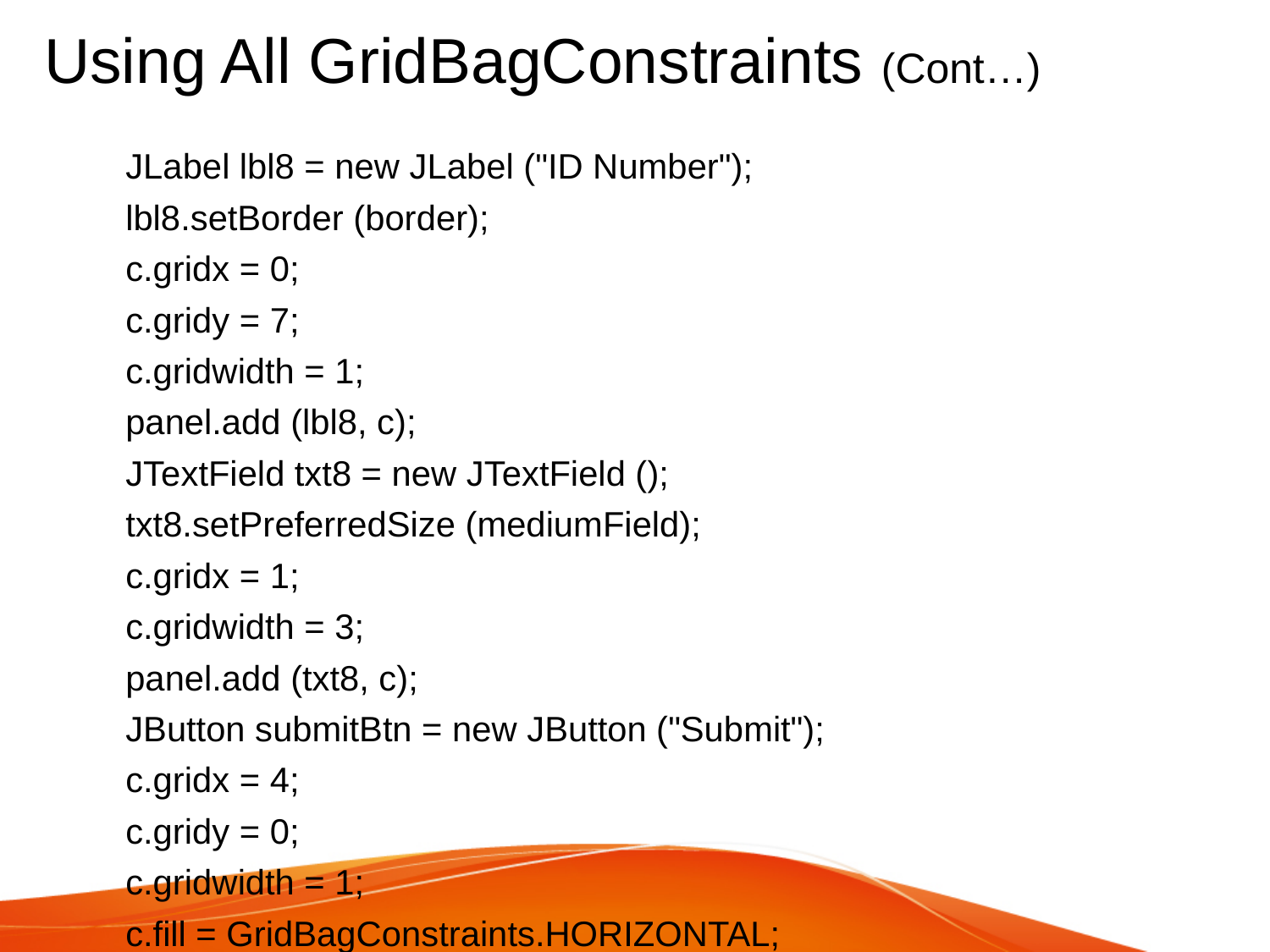

# Using All GridBagConstraints (Cont…)
    JLabel lbl8 = new JLabel ("ID Number");
    lbl8.setBorder (border);
    c.gridx = 0;
    c.gridy = 7;
    c.gridwidth = 1;
    panel.add (lbl8, c);
    JTextField txt8 = new JTextField ();
    txt8.setPreferredSize (mediumField);
    c.gridx = 1;
    c.gridwidth = 3;
    panel.add (txt8, c);
    JButton submitBtn = new JButton ("Submit");
    c.gridx = 4;
    c.gridy = 0;
    c.gridwidth = 1;
    c.fill = GridBagConstraints.HORIZONTAL;
    panel.add (submitBtn, c);
    JButton cancelBtn = new JButton ("Cancel");